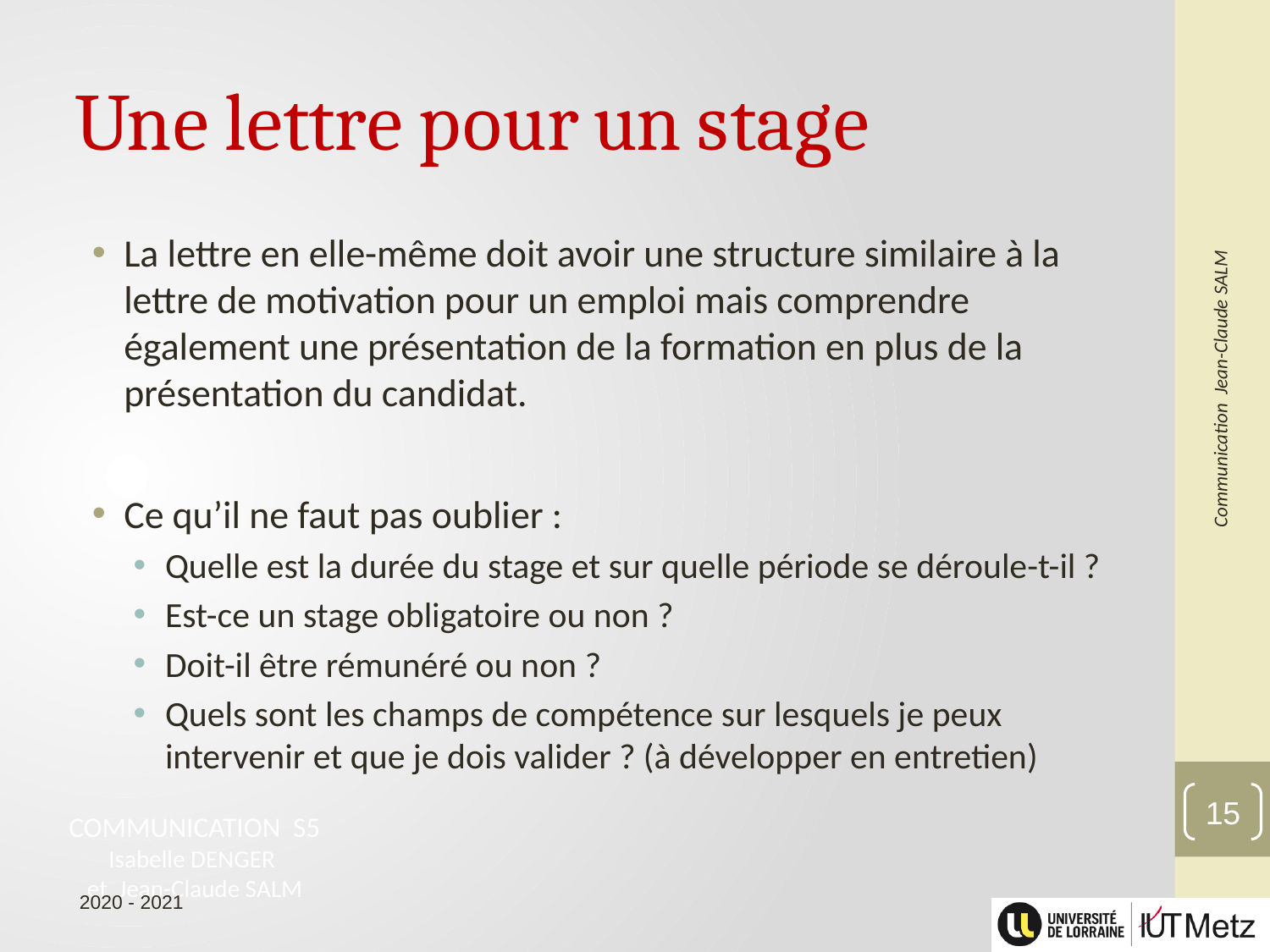

# Une lettre pour un stage
La lettre en elle-même doit avoir une structure similaire à la lettre de motivation pour un emploi mais comprendre également une présentation de la formation en plus de la présentation du candidat.

Ce qu’il ne faut pas oublier :
Quelle est la durée du stage et sur quelle période se déroule-t-il ?
Est-ce un stage obligatoire ou non ?
Doit-il être rémunéré ou non ?
Quels sont les champs de compétence sur lesquels je peux intervenir et que je dois valider ? (à développer en entretien)

15